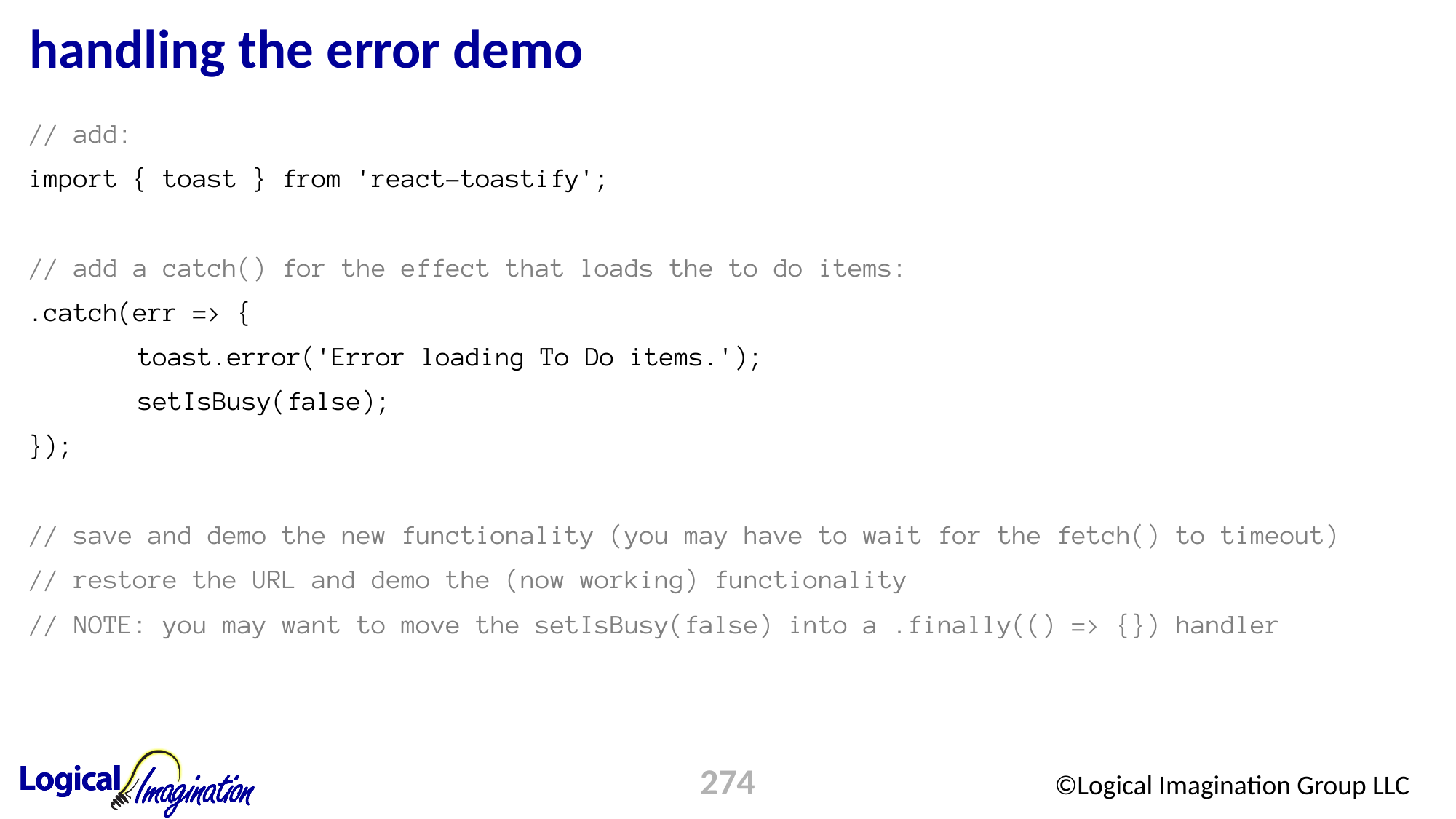

# handling the error demo
// add:
import { toast } from 'react-toastify';

// add a catch() for the effect that loads the to do items:
.catch(err => {
	toast.error('Error loading To Do items.');
	setIsBusy(false);
});

// save and demo the new functionality (you may have to wait for the fetch() to timeout)
// restore the URL and demo the (now working) functionality
// NOTE: you may want to move the setIsBusy(false) into a .finally(() => {}) handler

274